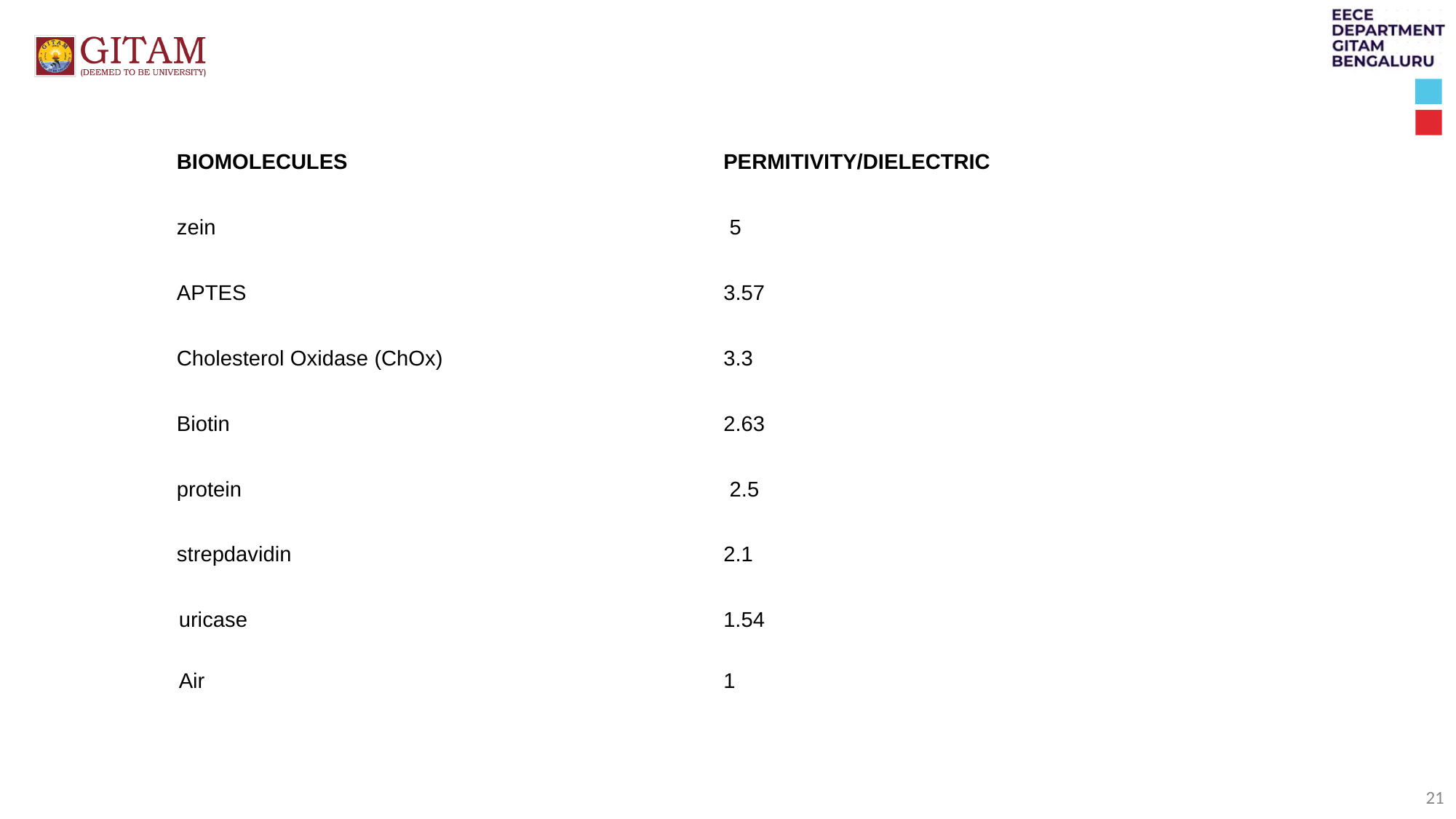

| BIOMOLECULES | PERMITIVITY/DIELECTRIC |
| --- | --- |
| zein | 5 |
| APTES | 3.57 |
| Cholesterol Oxidase (ChOx) | 3.3 |
| Biotin | 2.63 |
| protein | 2.5 |
| strepdavidin | 2.1 |
| uricase | 1.54 |
| --- | --- |
| Air | 1 |
21